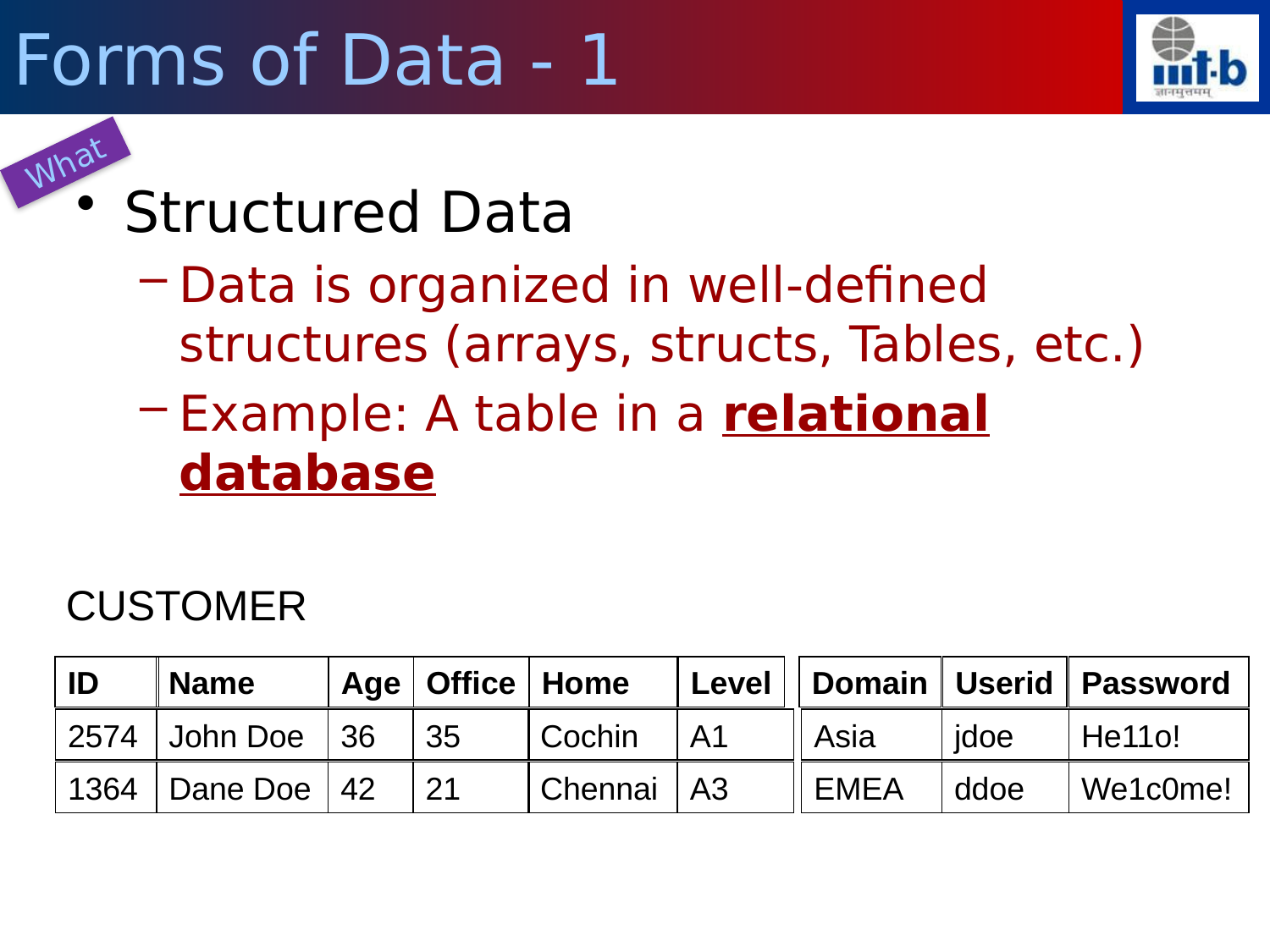

# Forms of Data - 1
What
Structured Data
Data is organized in well-defined structures (arrays, structs, Tables, etc.)
Example: A table in a relational database
CUSTOMER
ID
Name
Age
Office
Home
Level
Domain
Userid
Password
2574
John Doe
36
35
Cochin
A1
Asia
jdoe
He11o!
1364
Dane Doe
42
21
Chennai
A3
EMEA
ddoe
We1c0me!